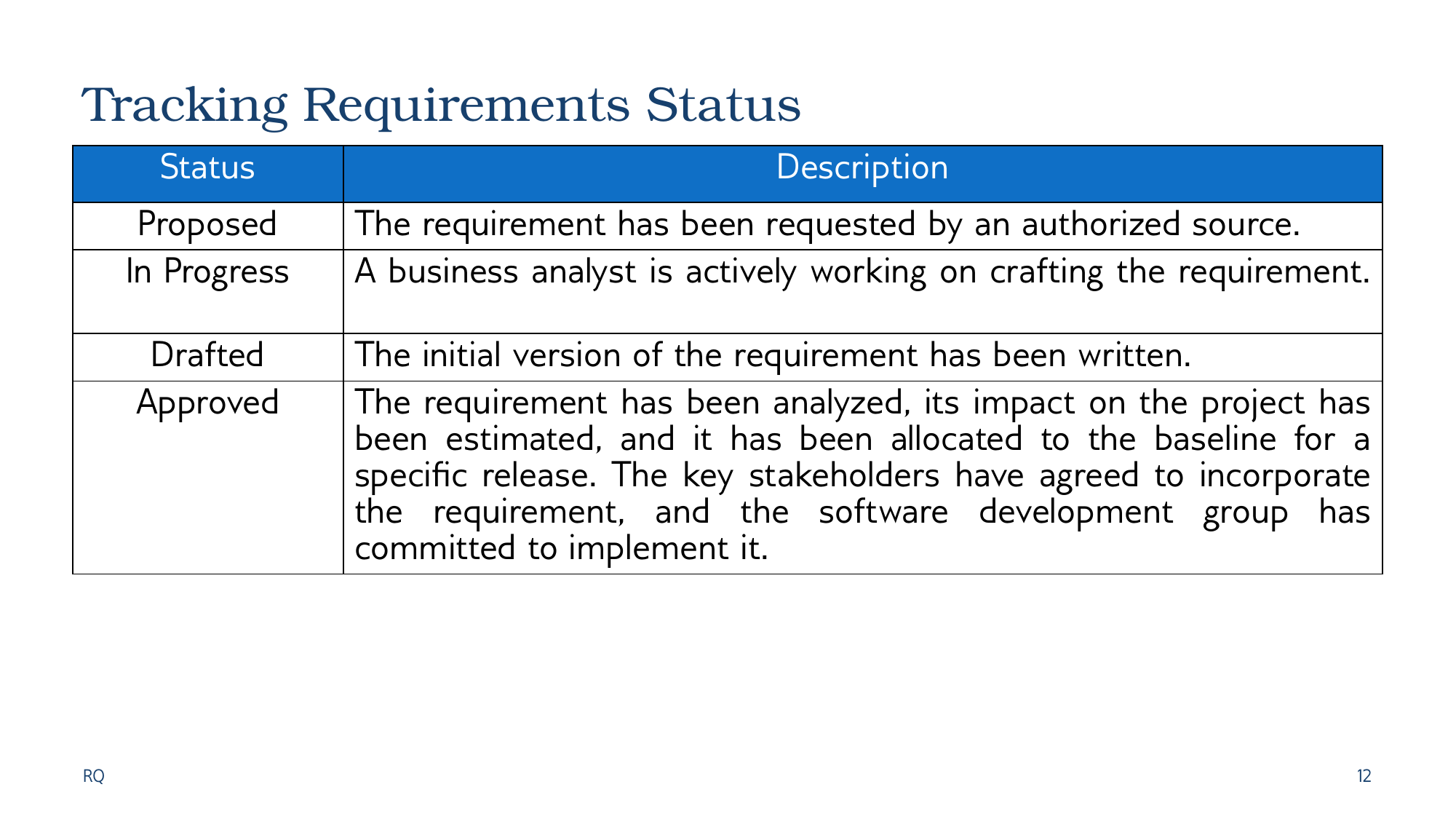

# Tracking Requirements Status
| Status | Description |
| --- | --- |
| Proposed | The requirement has been requested by an authorized source. |
| In Progress | A business analyst is actively working on crafting the requirement. |
| Drafted | The initial version of the requirement has been written. |
| Approved | The requirement has been analyzed, its impact on the project has been estimated, and it has been allocated to the baseline for a specific release. The key stakeholders have agreed to incorporate the requirement, and the software development group has committed to implement it. |
RQ
12